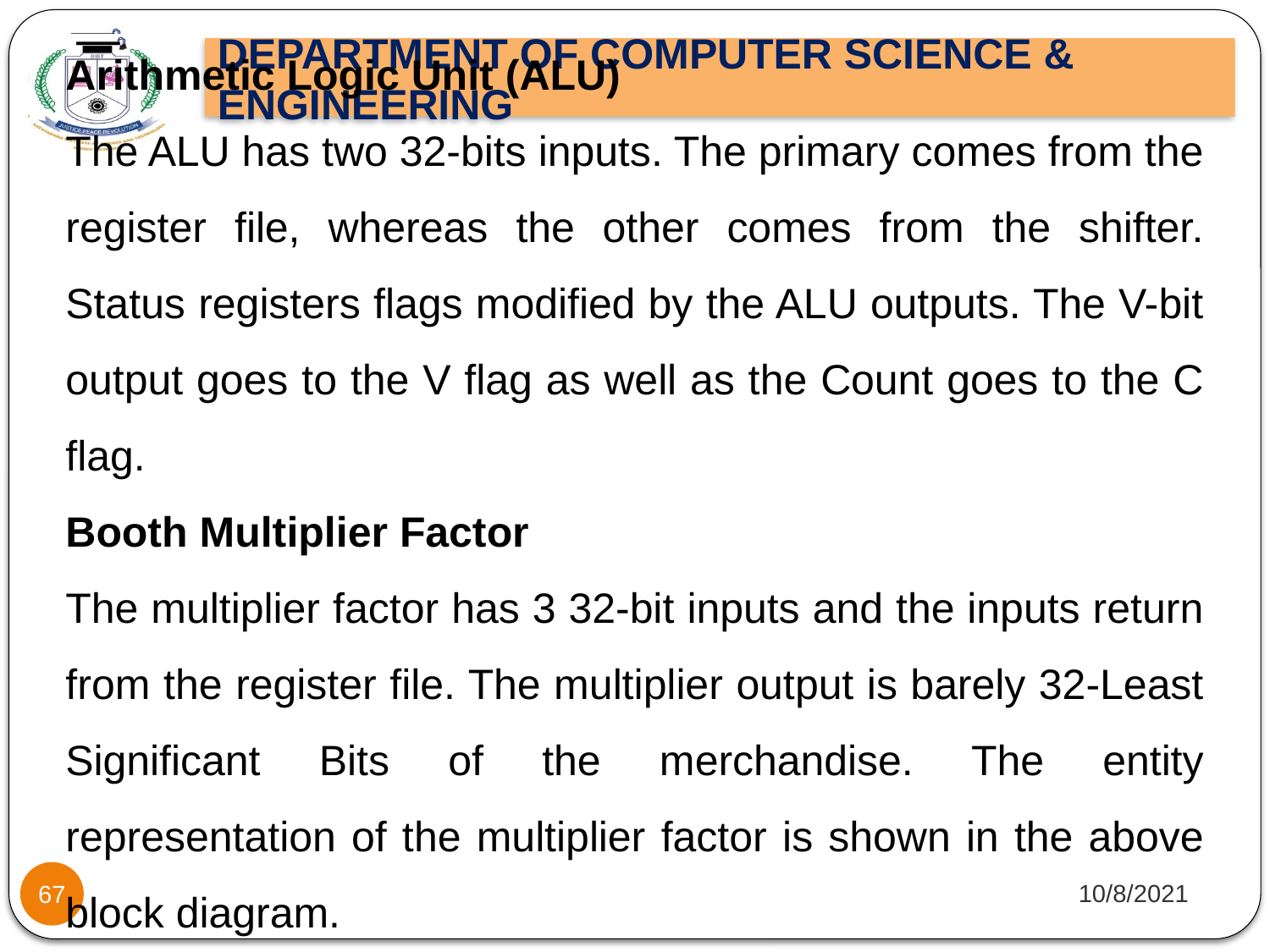

Arithmetic Logic Unit (ALU)
The ALU has two 32-bits inputs. The primary comes from the register file, whereas the other comes from the shifter. Status registers flags modified by the ALU outputs. The V-bit output goes to the V flag as well as the Count goes to the C flag.
Booth Multiplier Factor
The multiplier factor has 3 32-bit inputs and the inputs return from the register file. The multiplier output is barely 32-Least Significant Bits of the merchandise. The entity representation of the multiplier factor is shown in the above block diagram.
10/8/2021
67